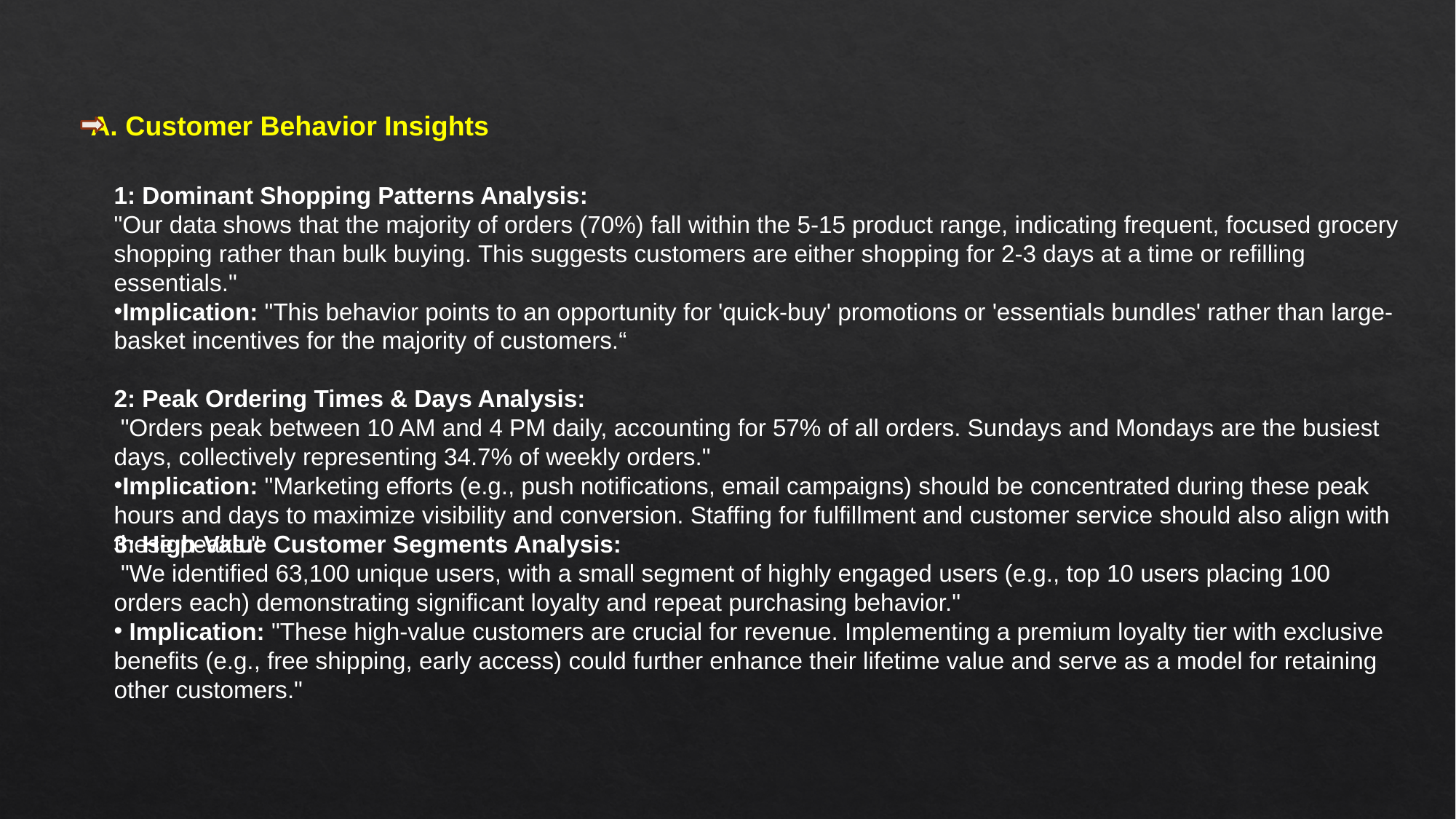

A. Customer Behavior Insights

1: Dominant Shopping Patterns Analysis:
"Our data shows that the majority of orders (70%) fall within the 5-15 product range, indicating frequent, focused grocery shopping rather than bulk buying. This suggests customers are either shopping for 2-3 days at a time or refilling essentials."
Implication: "This behavior points to an opportunity for 'quick-buy' promotions or 'essentials bundles' rather than large-basket incentives for the majority of customers.“

2: Peak Ordering Times & Days Analysis:
 "Orders peak between 10 AM and 4 PM daily, accounting for 57% of all orders. Sundays and Mondays are the busiest days, collectively representing 34.7% of weekly orders."
Implication: "Marketing efforts (e.g., push notifications, email campaigns) should be concentrated during these peak hours and days to maximize visibility and conversion. Staffing for fulfillment and customer service should also align with these peaks."
3: High-Value Customer Segments Analysis:
 "We identified 63,100 unique users, with a small segment of highly engaged users (e.g., top 10 users placing 100 orders each) demonstrating significant loyalty and repeat purchasing behavior."
 Implication: "These high-value customers are crucial for revenue. Implementing a premium loyalty tier with exclusive benefits (e.g., free shipping, early access) could further enhance their lifetime value and serve as a model for retaining other customers."